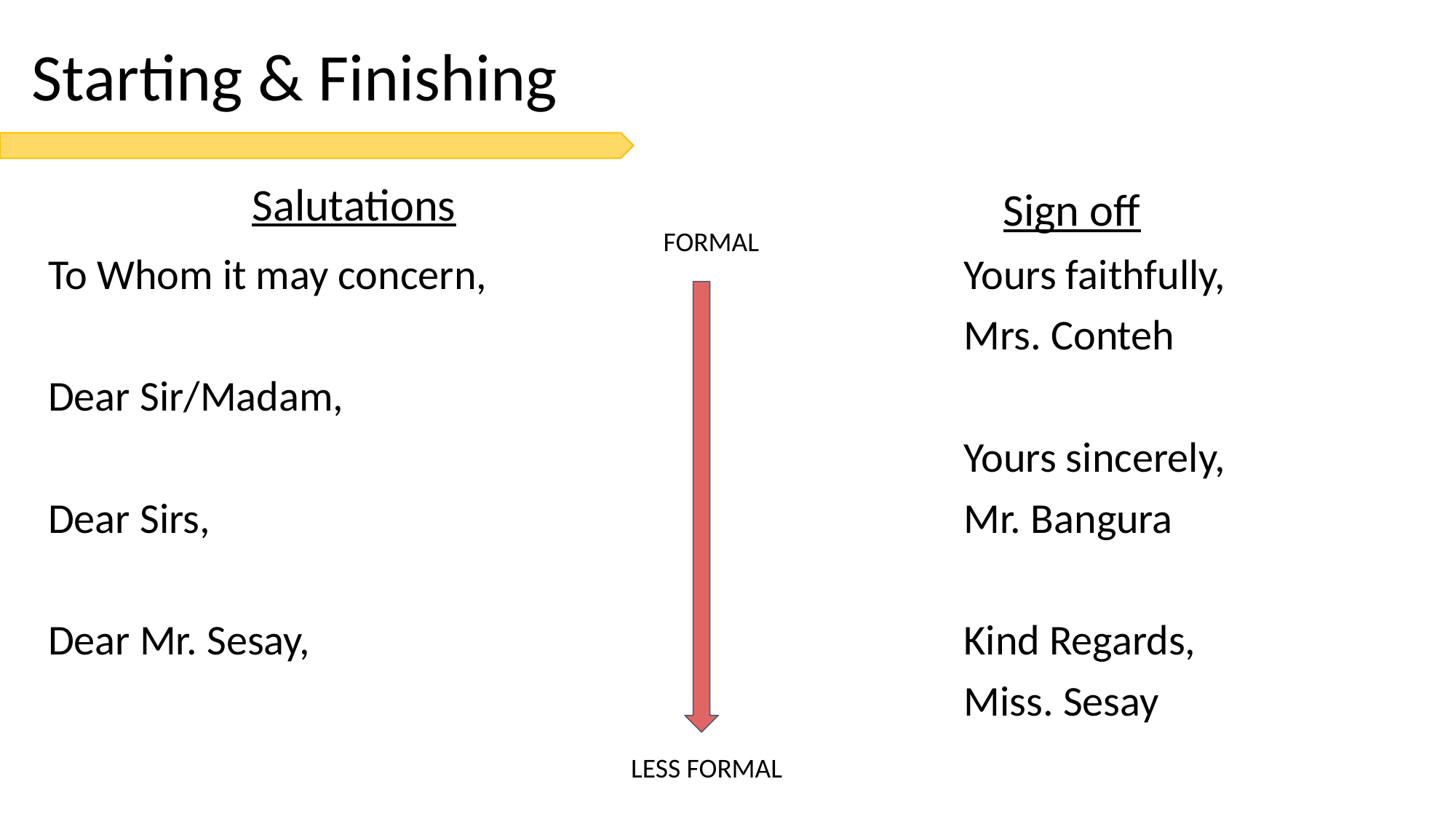

# Starting & Finishing

Salutations

Sign off
FORMAL
To Whom it may concern,

Dear Sir/Madam,

Dear Sirs,

Dear Mr. Sesay,

Yours faithfully,
Mrs. Conteh

Yours sincerely,
Mr. Bangura

Kind Regards,
Miss. Sesay

LESS FORMAL